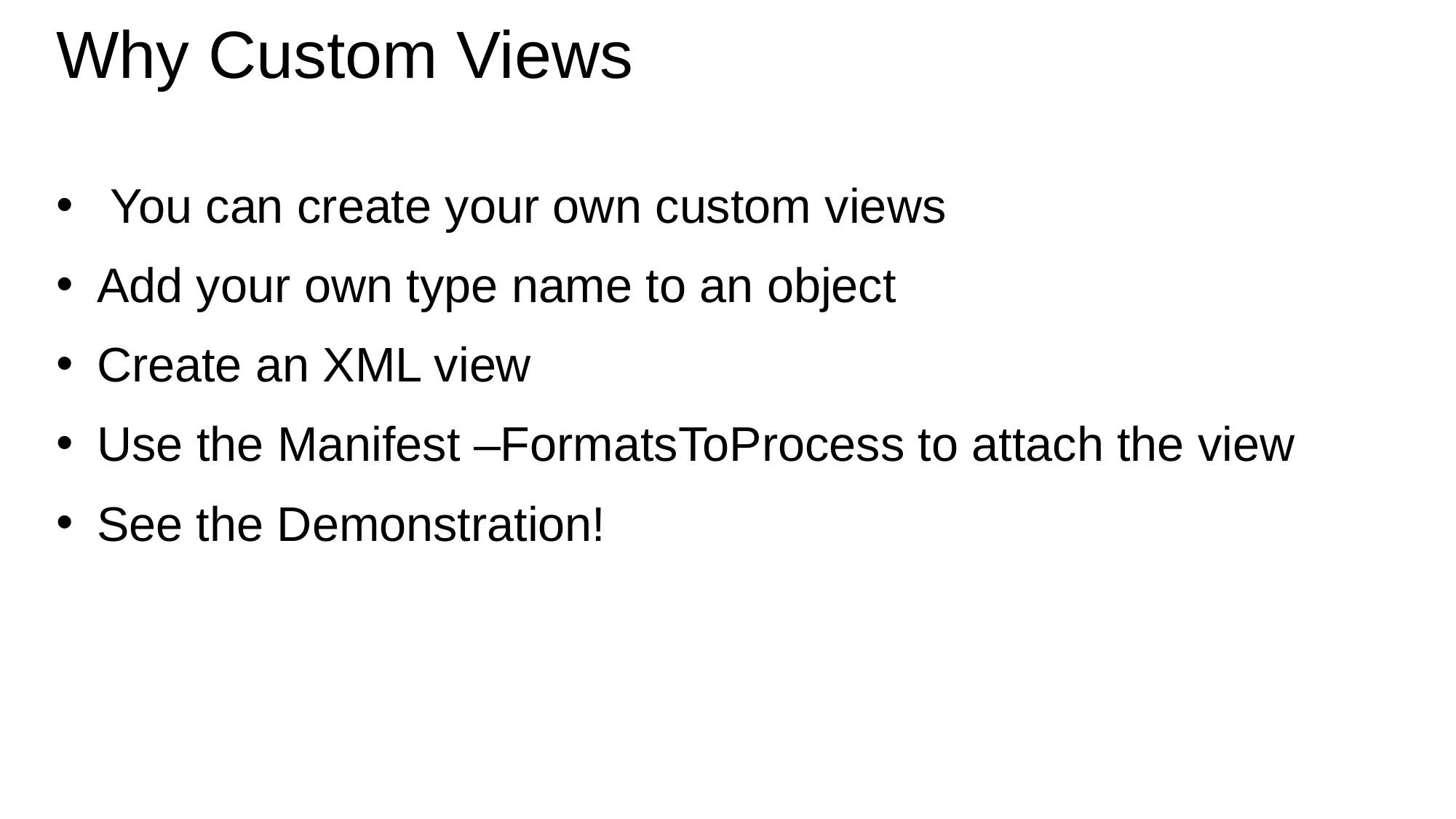

# Why Custom Views
 You can create your own custom views
Add your own type name to an object
Create an XML view
Use the Manifest –FormatsToProcess to attach the view
See the Demonstration!